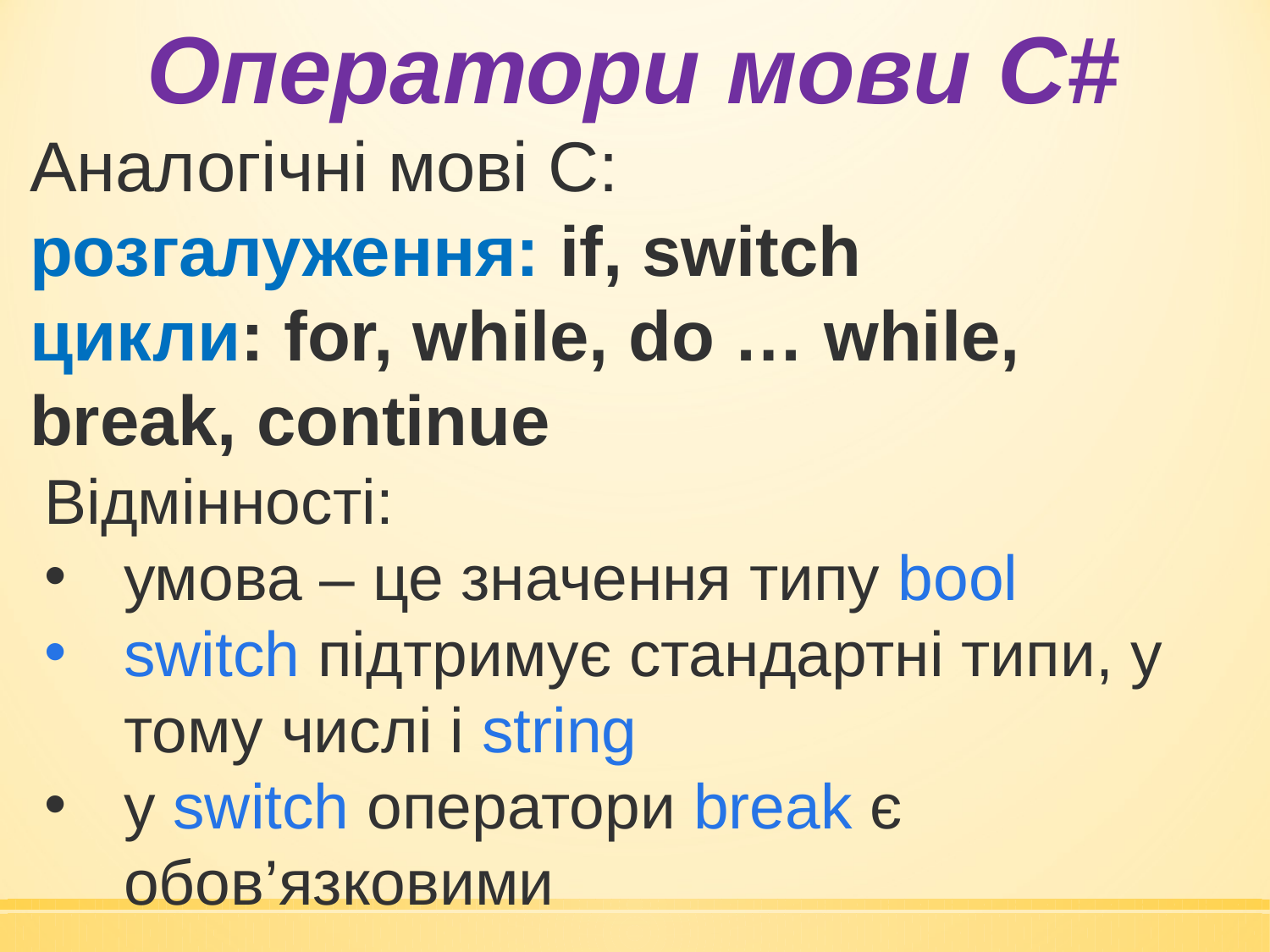

Оператори мови C#
Аналогічні мові С:
розгалуження: if, switch
цикли: for, while, do … while, break, continue
Відмінності:
умова – це значення типу bool
switch підтримує стандартні типи, у тому числі і string
у switch оператори break є обов’язковими